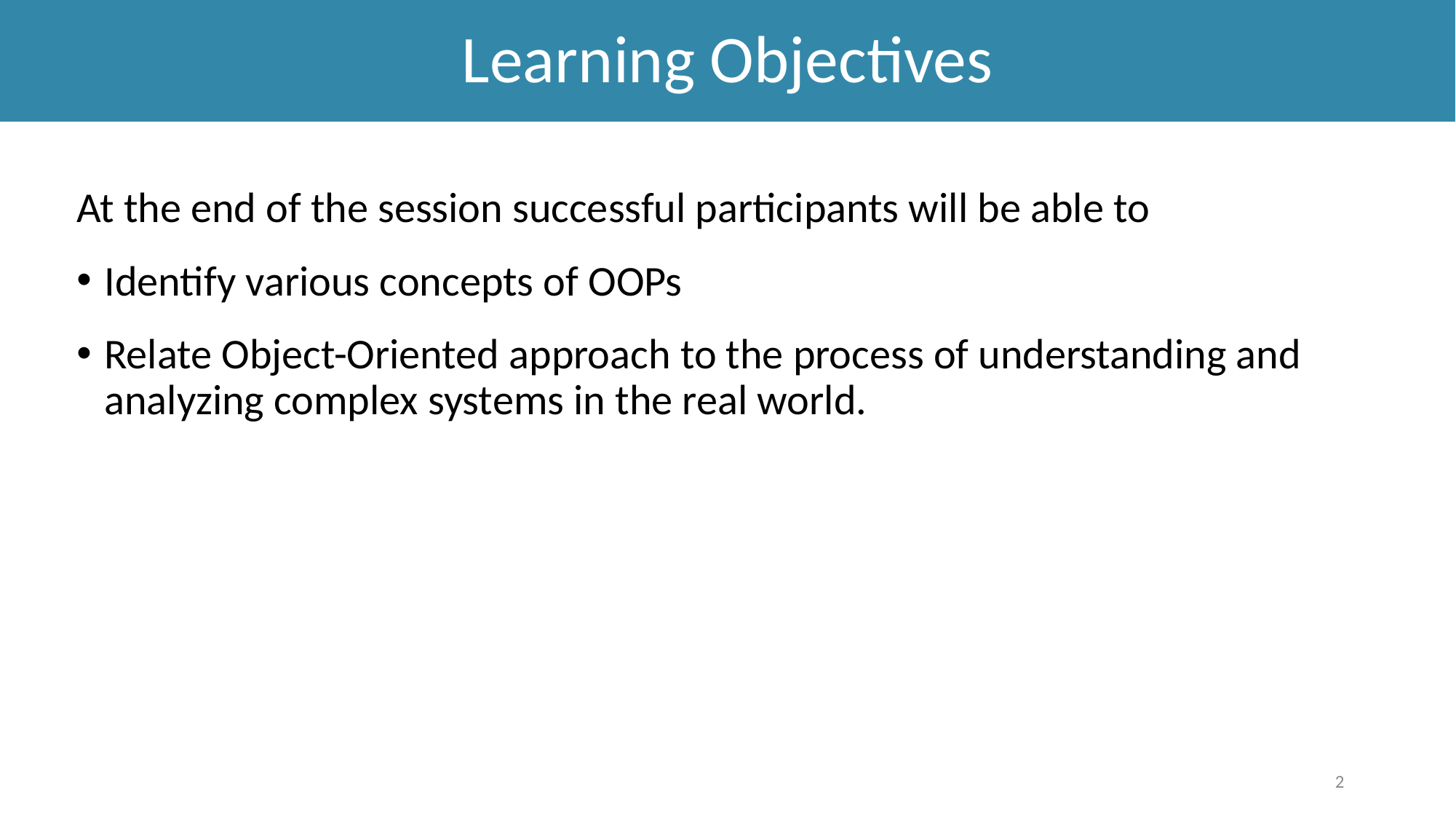

# Learning Objectives
At the end of the session successful participants will be able to
Identify various concepts of OOPs
Relate Object-Oriented approach to the process of understanding and analyzing complex systems in the real world.

2